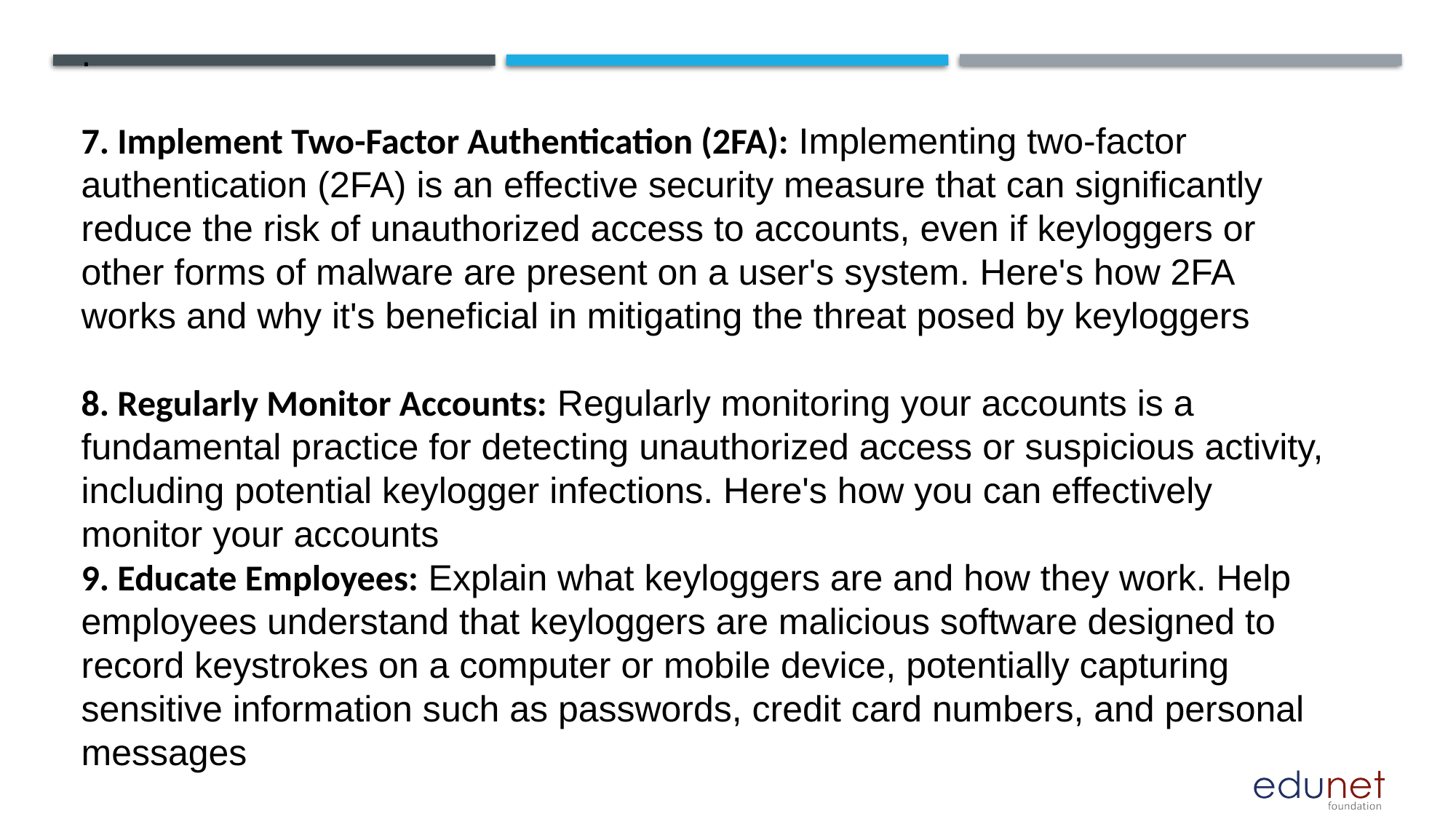

.

7. Implement Two-Factor Authentication (2FA): Implementing two-factor authentication (2FA) is an effective security measure that can significantly reduce the risk of unauthorized access to accounts, even if keyloggers or other forms of malware are present on a user's system. Here's how 2FA works and why it's beneficial in mitigating the threat posed by keyloggers

8. Regularly Monitor Accounts: Regularly monitoring your accounts is a fundamental practice for detecting unauthorized access or suspicious activity, including potential keylogger infections. Here's how you can effectively monitor your accounts
9. Educate Employees: Explain what keyloggers are and how they work. Help employees understand that keyloggers are malicious software designed to record keystrokes on a computer or mobile device, potentially capturing sensitive information such as passwords, credit card numbers, and personal messages